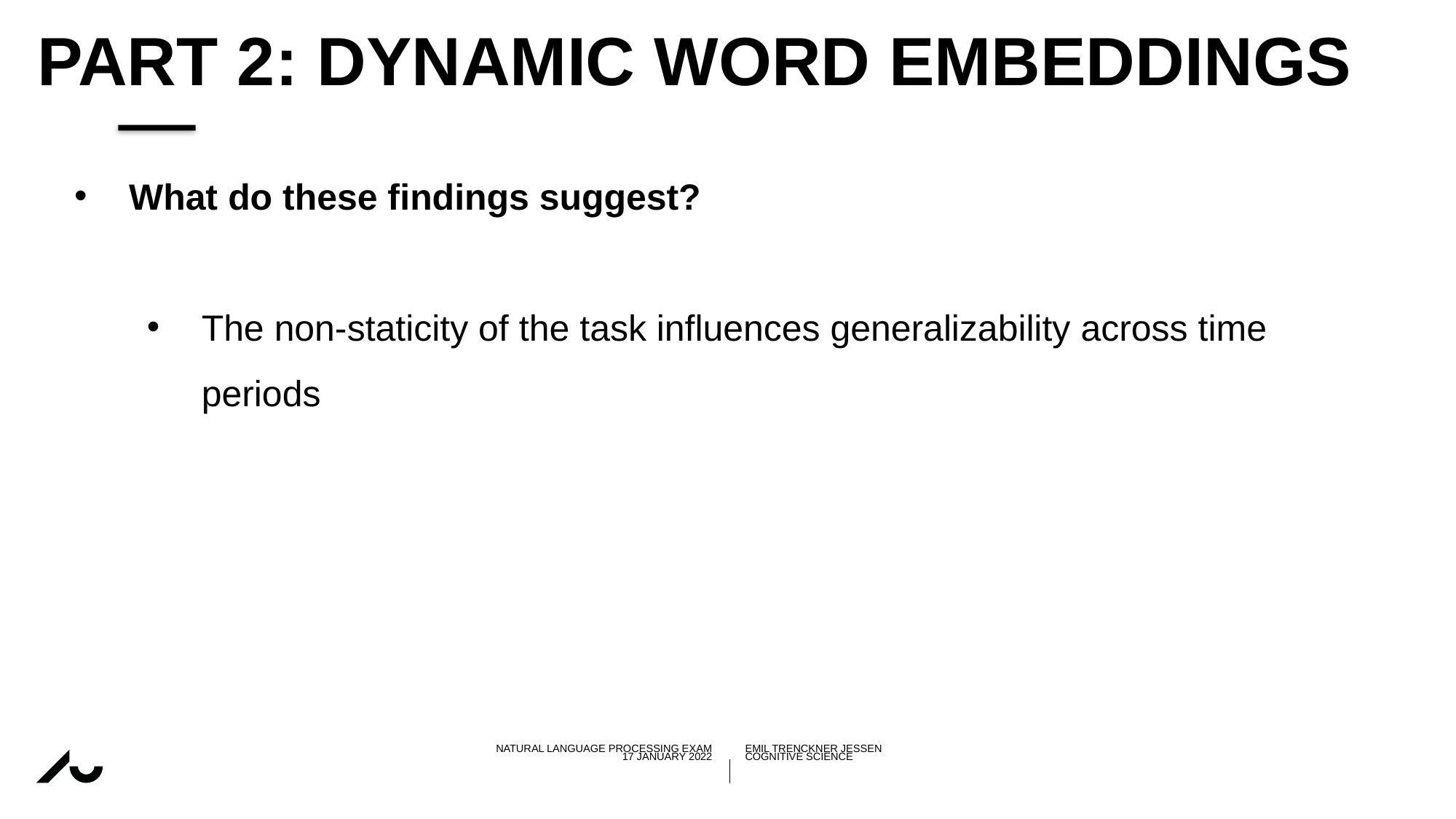

# part 2: Dynamic Word Embeddings
What do these findings suggest?

The non-staticity of the task influences generalizability across time periods